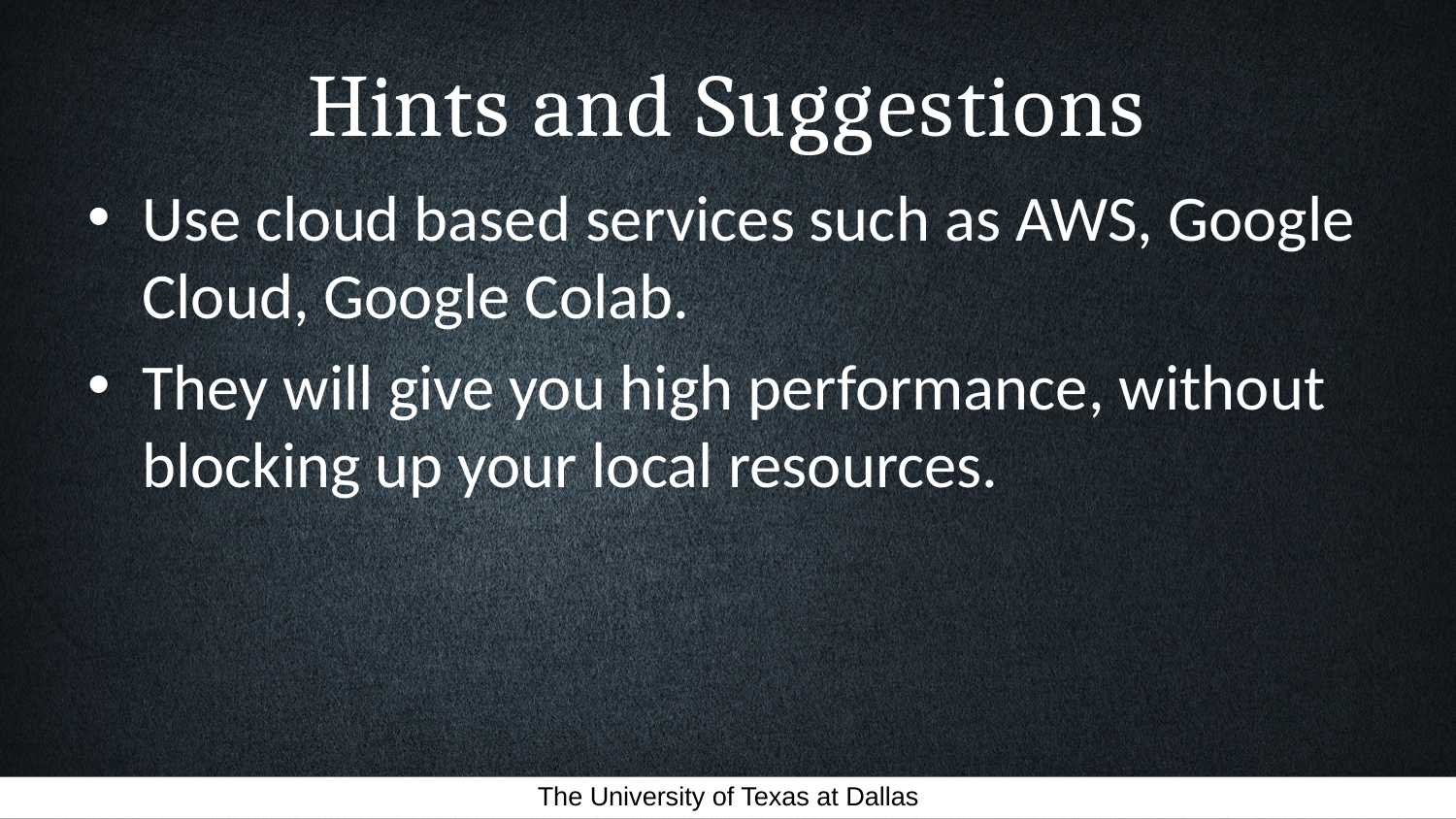

# Hints and Suggestions
Use cloud based services such as AWS, Google Cloud, Google Colab.
They will give you high performance, without blocking up your local resources.